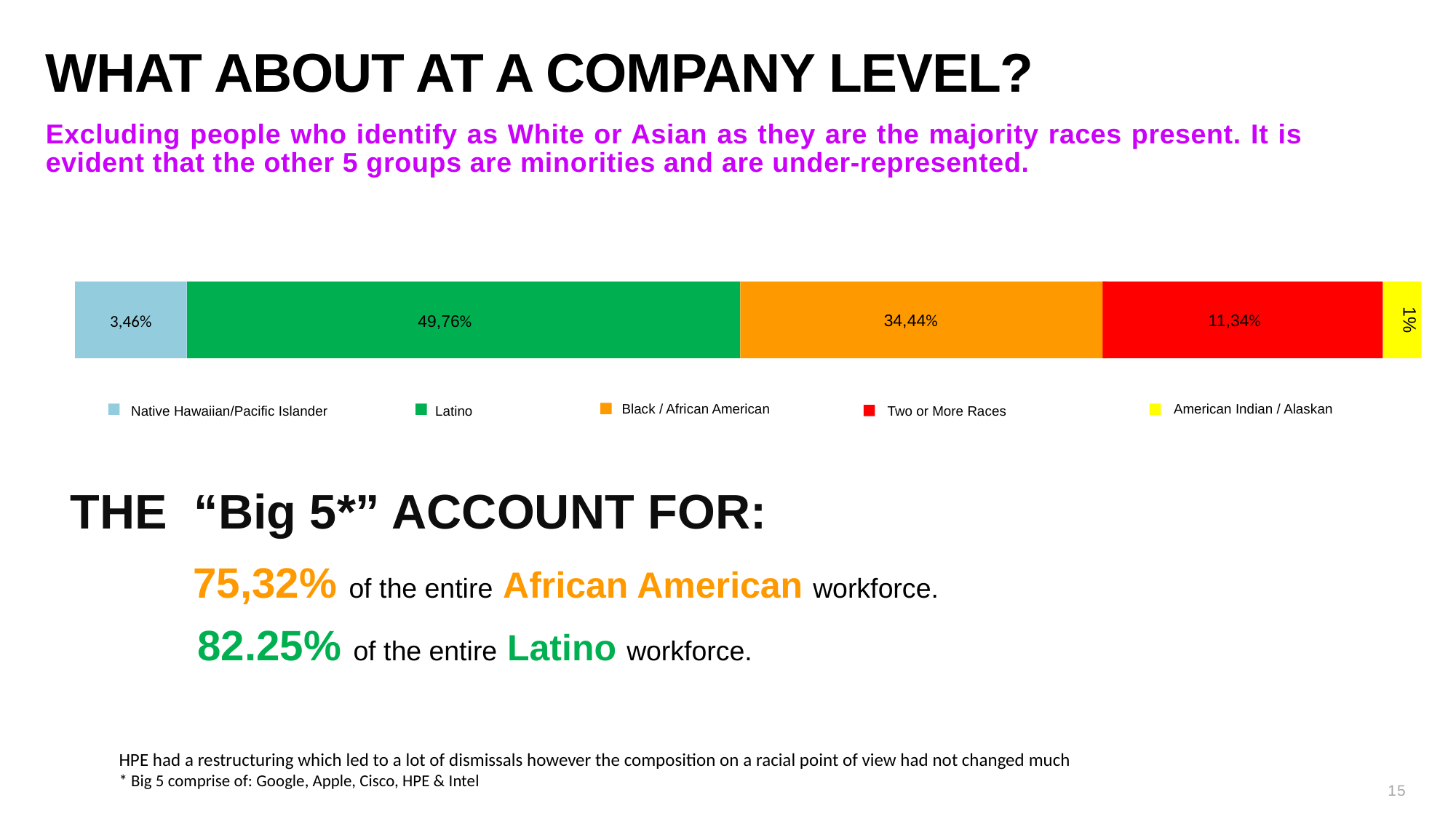

WHAT ABOUT AT A COMPANY LEVEL?
Excluding people who identify as White or Asian as they are the majority races present. It is evident that the other 5 groups are minorities and are under-represented.

1%
34,44%
11,34%
49,76%
1%
3,46%
Black / African American
American Indian / Alaskan
Native Hawaiian/Pacific Islander
Latino
Two or More Races

THE  “Big 5*” ACCOUNT FOR:
75,32% of the entire African American workforce.
82.25% of the entire Latino workforce.
HPE had a restructuring which led to a lot of dismissals however the composition on a racial point of view had not changed much
* Big 5 comprise of: Google, Apple, Cisco, HPE & Intel
15